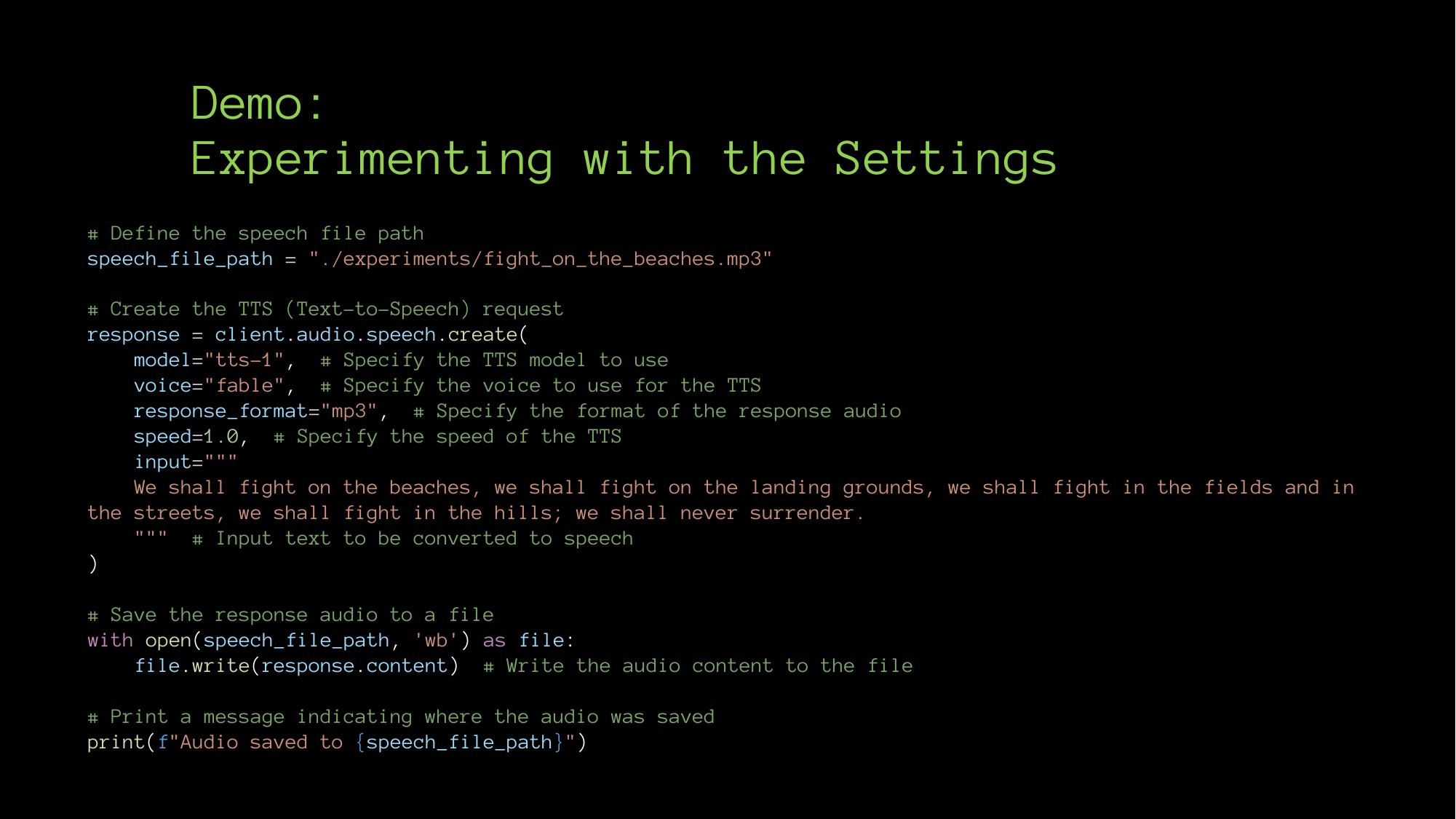

# Demo: Experimenting with the Settings
# Define the speech file path
speech_file_path = "./experiments/fight_on_the_beaches.mp3"
# Create the TTS (Text-to-Speech) request
response = client.audio.speech.create(
    model="tts-1",  # Specify the TTS model to use
    voice="fable",  # Specify the voice to use for the TTS
    response_format="mp3",  # Specify the format of the response audio
    speed=1.0,  # Specify the speed of the TTS
    input="""
    We shall fight on the beaches, we shall fight on the landing grounds, we shall fight in the fields and in the streets, we shall fight in the hills; we shall never surrender.
    """  # Input text to be converted to speech
)
# Save the response audio to a file
with open(speech_file_path, 'wb') as file:
    file.write(response.content)  # Write the audio content to the file
# Print a message indicating where the audio was saved
print(f"Audio saved to {speech_file_path}")